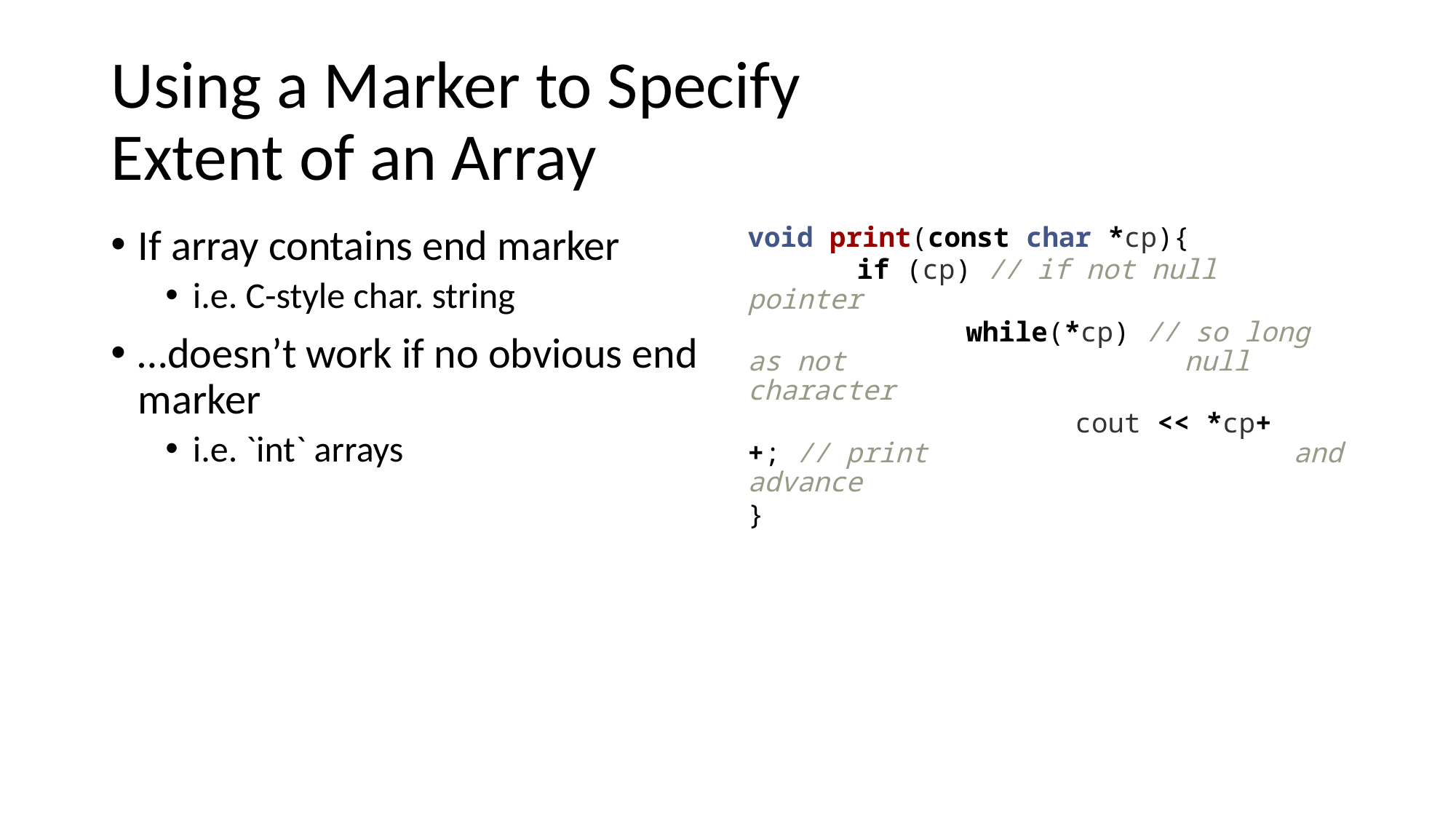

# Using a Marker to Specify Extent of an Array
If array contains end marker
i.e. C-style char. string
…doesn’t work if no obvious end marker
i.e. `int` arrays
void print(const char *cp){
	if (cp) // if not null pointer
		while(*cp) // so long as not 			null character
			cout << *cp++; // print 				and advance
}